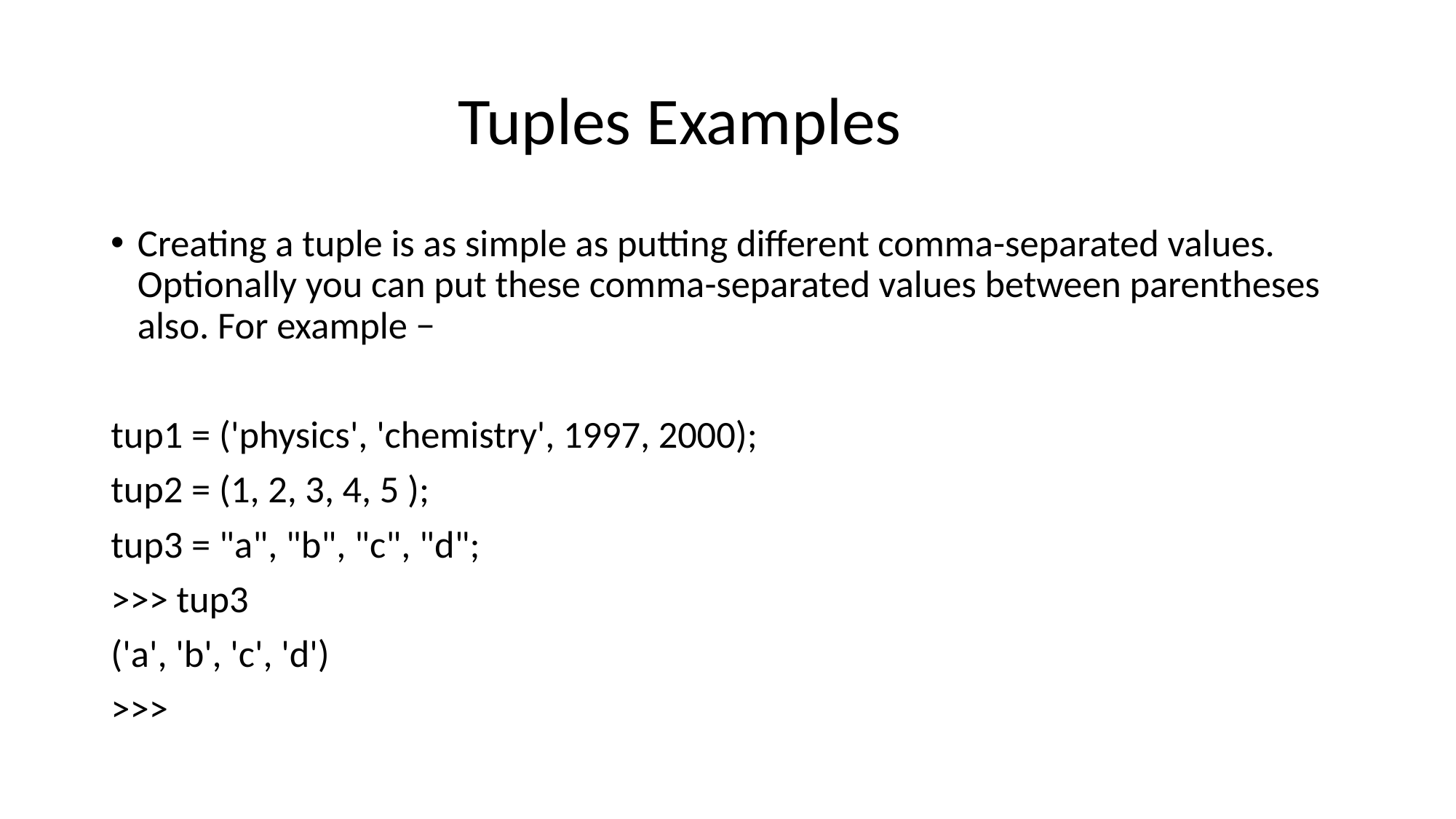

# Tuples Examples
Creating a tuple is as simple as putting different comma-separated values. Optionally you can put these comma-separated values between parentheses also. For example −

tup1 = ('physics', 'chemistry', 1997, 2000);
tup2 = (1, 2, 3, 4, 5 );
tup3 = "a", "b", "c", "d";
>>> tup3
('a', 'b', 'c', 'd')
>>>